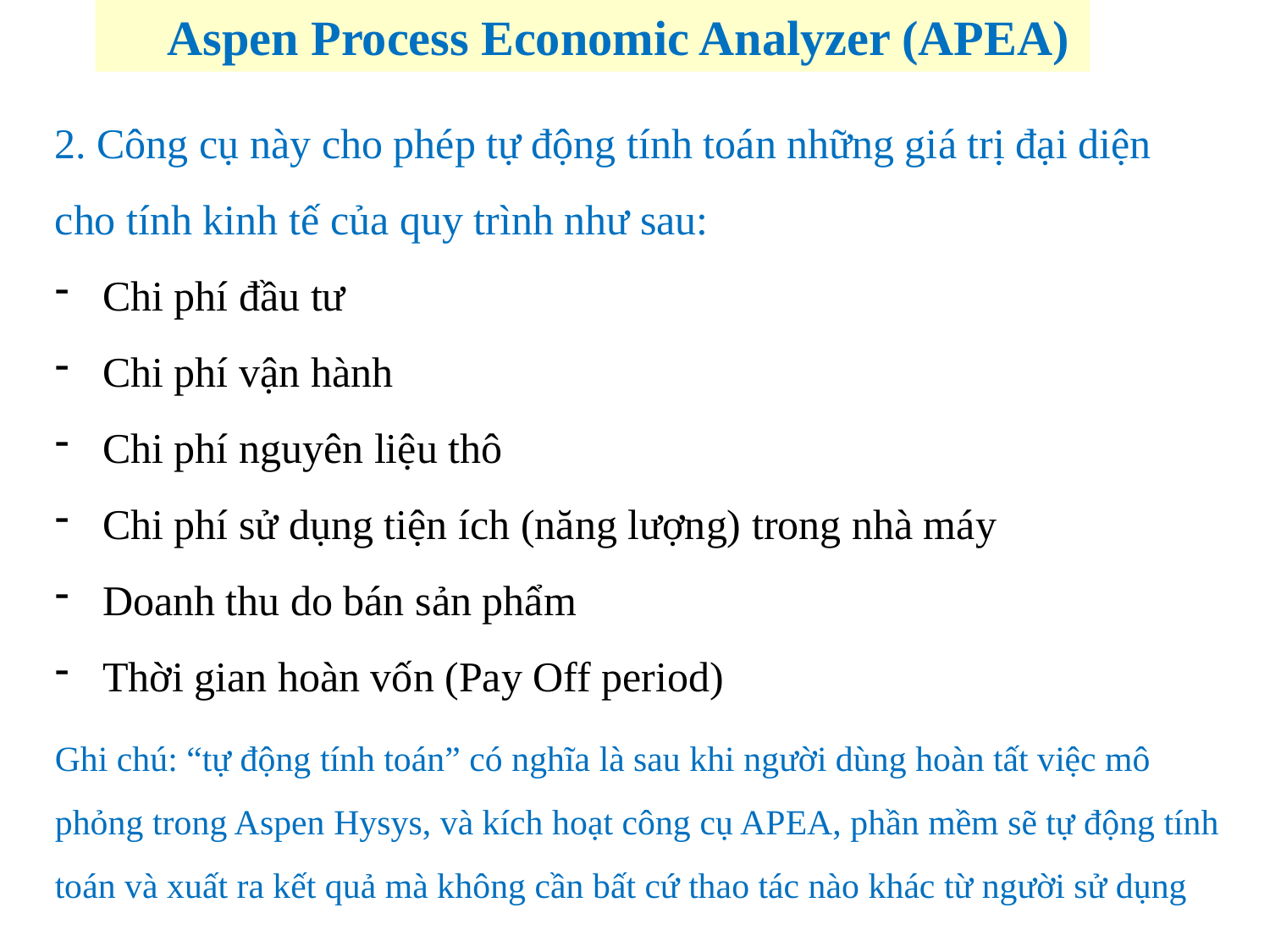

Aspen Process Economic Analyzer (APEA)
2. Công cụ này cho phép tự động tính toán những giá trị đại diện cho tính kinh tế của quy trình như sau:
Chi phí đầu tư
Chi phí vận hành
Chi phí nguyên liệu thô
Chi phí sử dụng tiện ích (năng lượng) trong nhà máy
Doanh thu do bán sản phẩm
Thời gian hoàn vốn (Pay Off period)
Ghi chú: “tự động tính toán” có nghĩa là sau khi người dùng hoàn tất việc mô phỏng trong Aspen Hysys, và kích hoạt công cụ APEA, phần mềm sẽ tự động tính toán và xuất ra kết quả mà không cần bất cứ thao tác nào khác từ người sử dụng